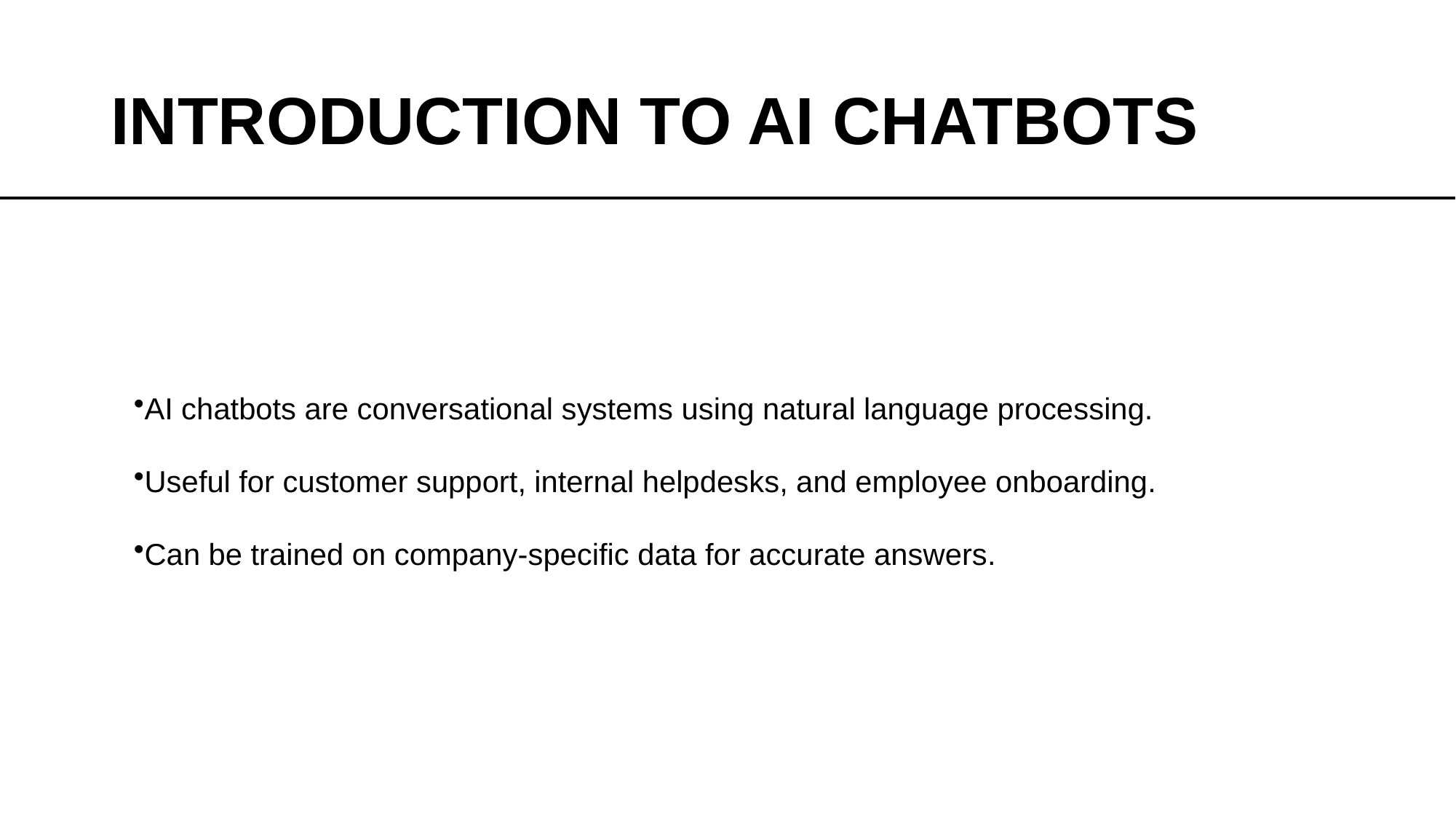

# INTRODUCTION TO AI CHATBOTS

AI chatbots are conversational systems using natural language processing.
Useful for customer support, internal helpdesks, and employee onboarding.
Can be trained on company-specific data for accurate answers.